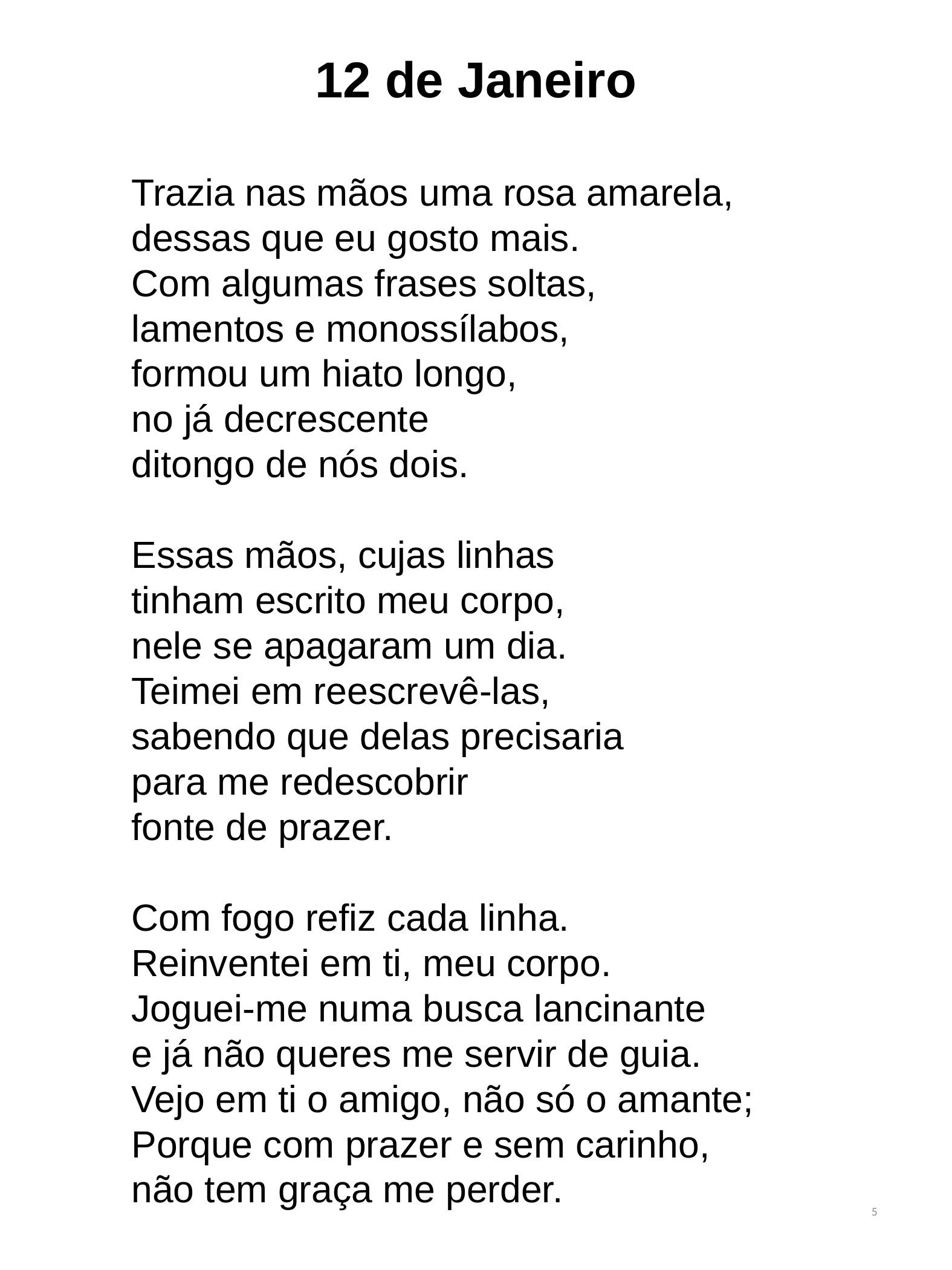

12 de Janeiro

Trazia nas mãos uma rosa amarela,
dessas que eu gosto mais.
Com algumas frases soltas,
lamentos e monossílabos,
formou um hiato longo,
no já decrescente
ditongo de nós dois.
Essas mãos, cujas linhas
tinham escrito meu corpo,
nele se apagaram um dia.
Teimei em reescrevê-las,
sabendo que delas precisaria
para me redescobrir
fonte de prazer.
Com fogo refiz cada linha.
Reinventei em ti, meu corpo.
Joguei-me numa busca lancinante
e já não queres me servir de guia.
Vejo em ti o amigo, não só o amante;
Porque com prazer e sem carinho,
não tem graça me perder.
5